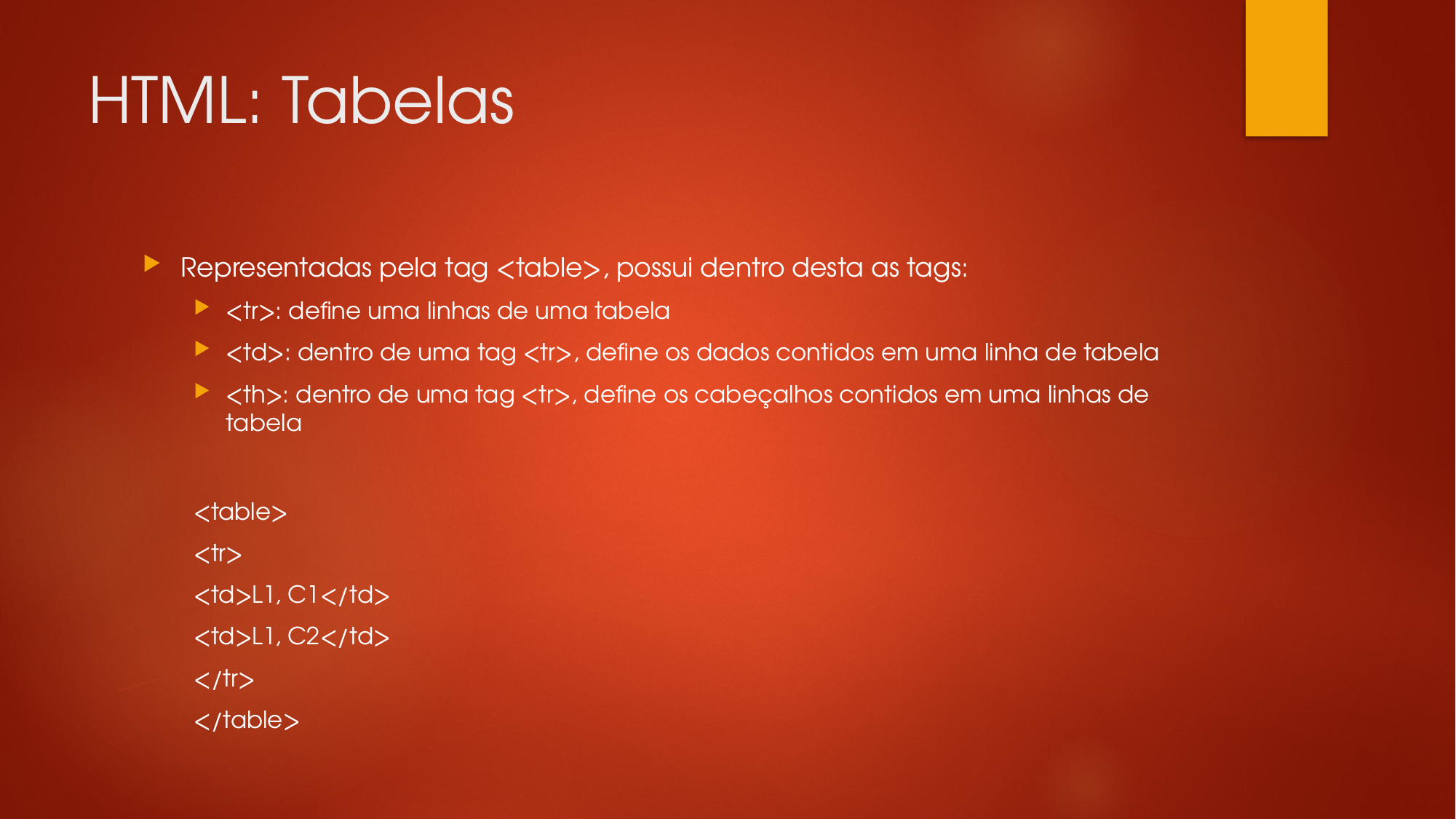

# HTML: Tabelas
Representadas pela tag <table>, possui dentro desta as tags:
<tr>: define uma linhas de uma tabela
<td>: dentro de uma tag <tr>, define os dados contidos em uma linha de tabela
<th>: dentro de uma tag <tr>, define os cabeçalhos contidos em uma linhas de tabela

<table>
	<tr>
		<td>L1, C1</td>
		<td>L1, C2</td>
	</tr>
</table>